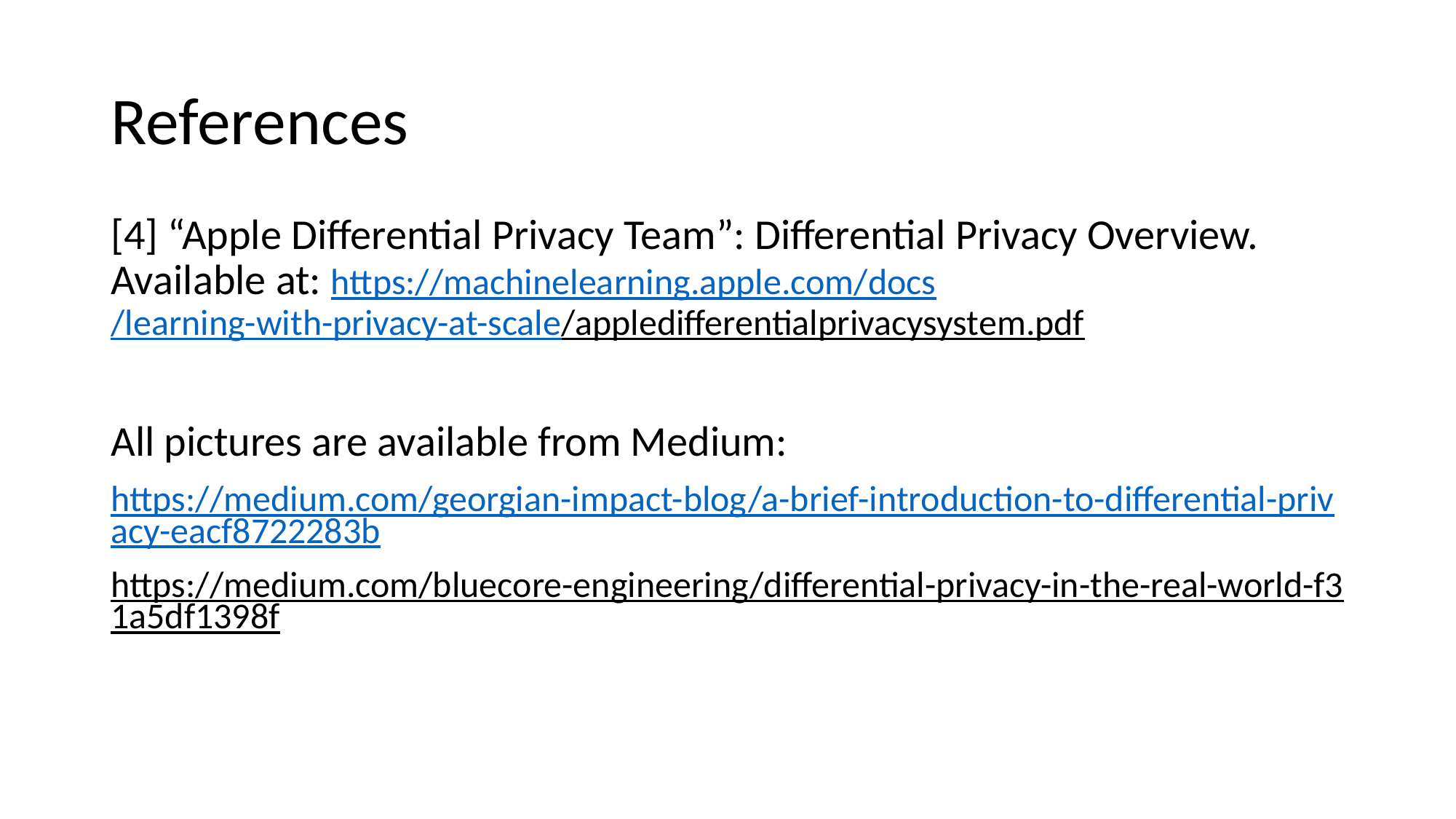

# References
[4] “Apple Differential Privacy Team”: Differential Privacy Overview. Available at: https://machinelearning.apple.com/docs/learning-with-privacy-at-scale/appledifferentialprivacysystem.pdf

All pictures are available from Medium:
https://medium.com/georgian-impact-blog/a-brief-introduction-to-differential-privacy-eacf8722283b
https://medium.com/bluecore-engineering/differential-privacy-in-the-real-world-f31a5df1398f